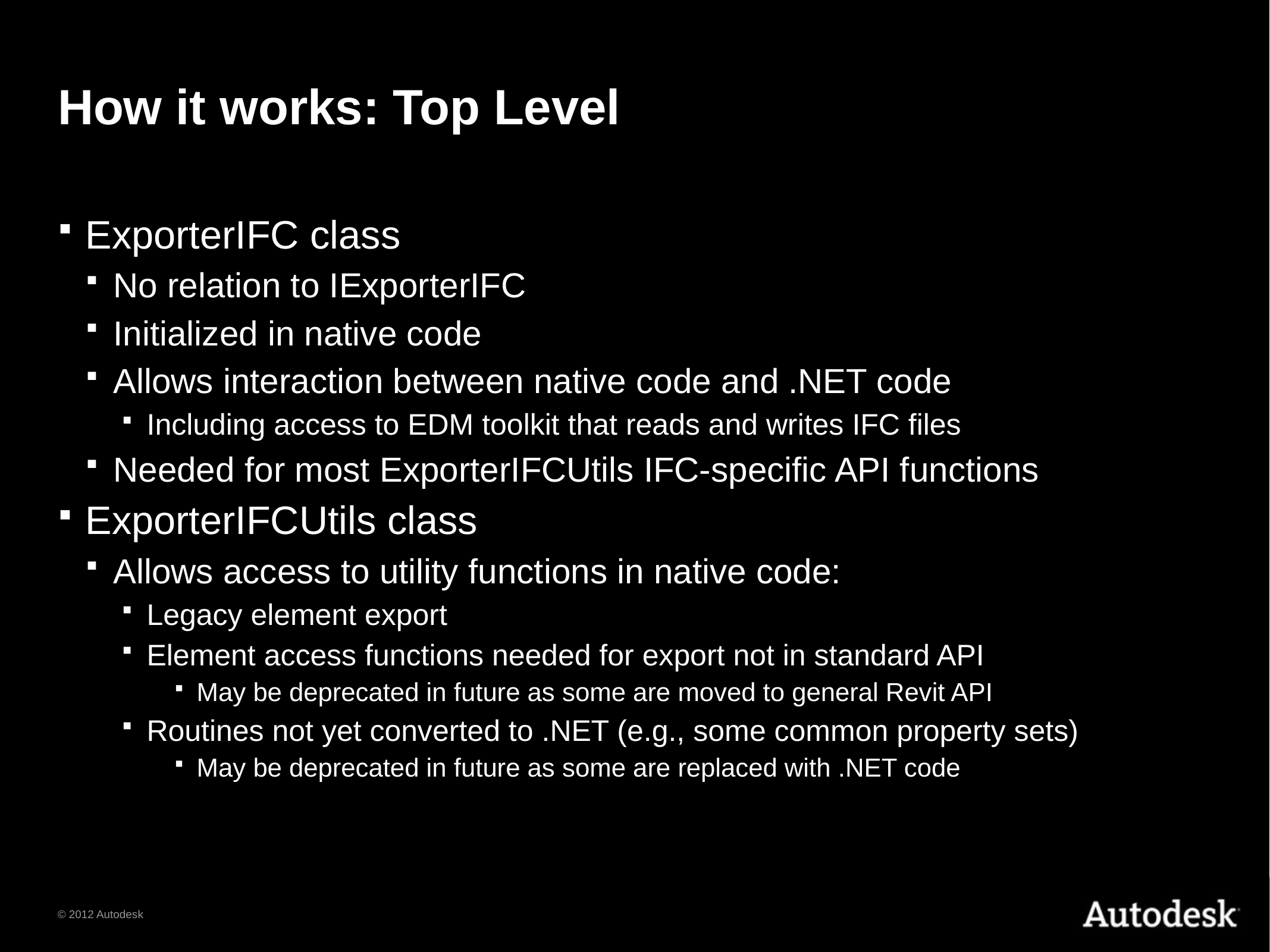

# How it works: Top Level
ExporterIFC class
No relation to IExporterIFC
Initialized in native code
Allows interaction between native code and .NET code
Including access to EDM toolkit that reads and writes IFC files
Needed for most ExporterIFCUtils IFC-specific API functions
ExporterIFCUtils class
Allows access to utility functions in native code:
Legacy element export
Element access functions needed for export not in standard API
May be deprecated in future as some are moved to general Revit API
Routines not yet converted to .NET (e.g., some common property sets)
May be deprecated in future as some are replaced with .NET code